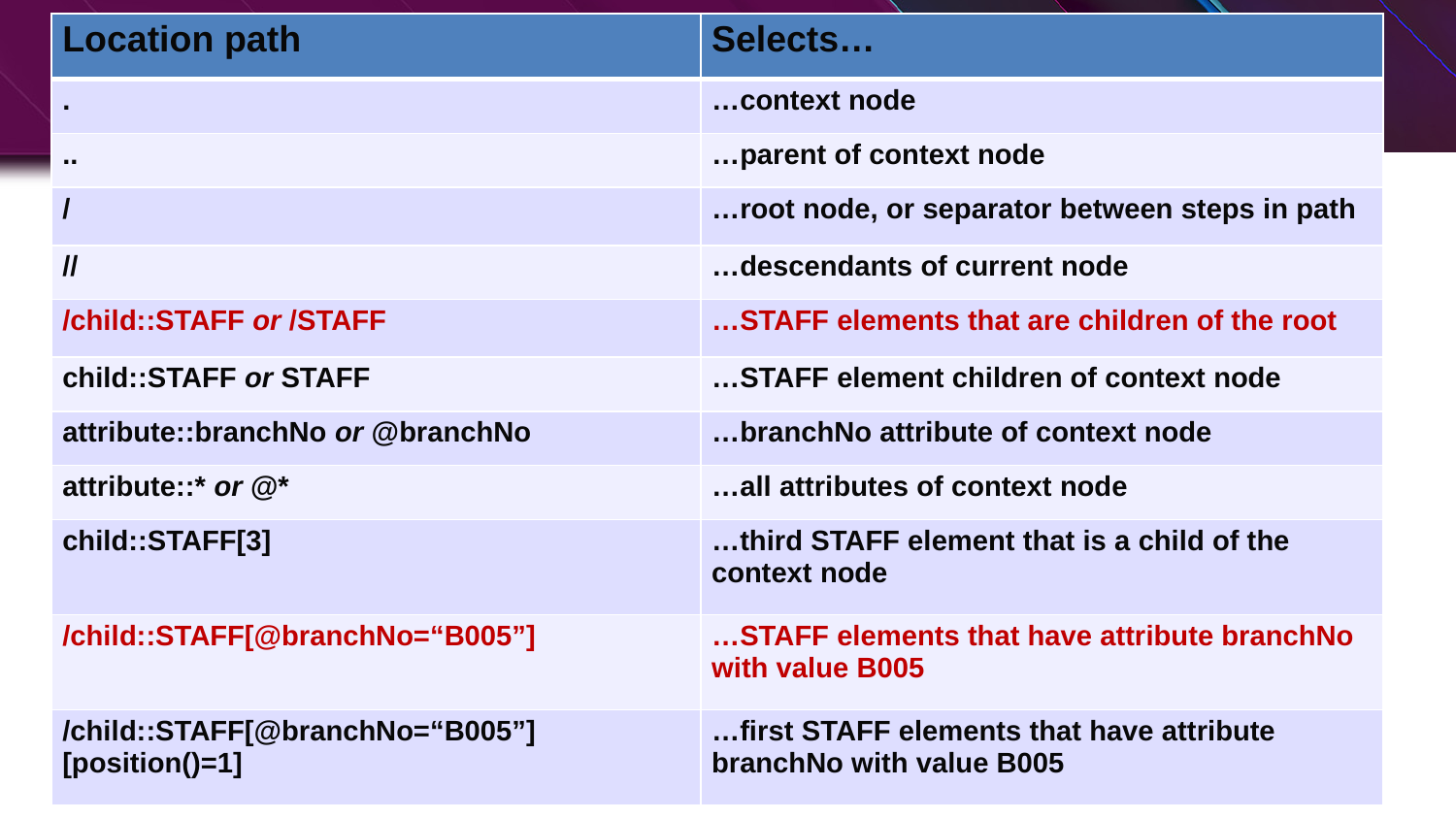

| Location path | Selects… |
| --- | --- |
| . | …context node |
| .. | …parent of context node |
| / | …root node, or separator between steps in path |
| // | …descendants of current node |
| /child::STAFF or /STAFF | …STAFF elements that are children of the root |
| child::STAFF or STAFF | …STAFF element children of context node |
| attribute::branchNo or @branchNo | …branchNo attribute of context node |
| attribute::\* or @\* | …all attributes of context node |
| child::STAFF[3] | …third STAFF element that is a child of the context node |
| /child::STAFF[@branchNo=“B005”] | …STAFF elements that have attribute branchNo with value B005 |
| /child::STAFF[@branchNo=“B005”] [position()=1] | …first STAFF elements that have attribute branchNo with value B005 |
6